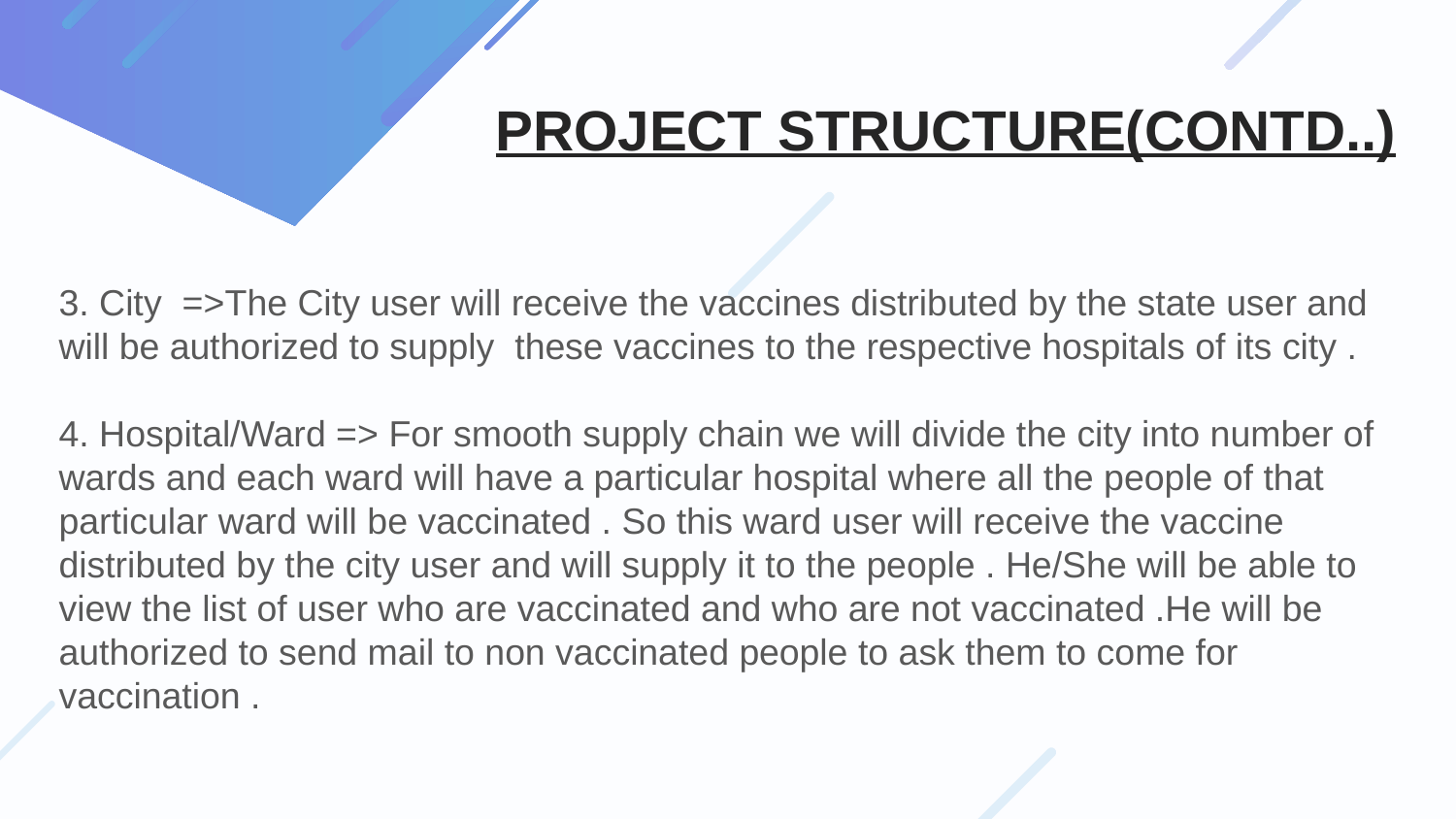

# PROJECT STRUCTURE(CONTD..)

3. City  =>The City user will receive the vaccines distributed by the state user and will be authorized to supply  these vaccines to the respective hospitals of its city .

4. Hospital/Ward => For smooth supply chain we will divide the city into number of wards and each ward will have a particular hospital where all the people of that particular ward will be vaccinated . So this ward user will receive the vaccine distributed by the city user and will supply it to the people . He/She will be able to view the list of user who are vaccinated and who are not vaccinated .He will be authorized to send mail to non vaccinated people to ask them to come for vaccination .